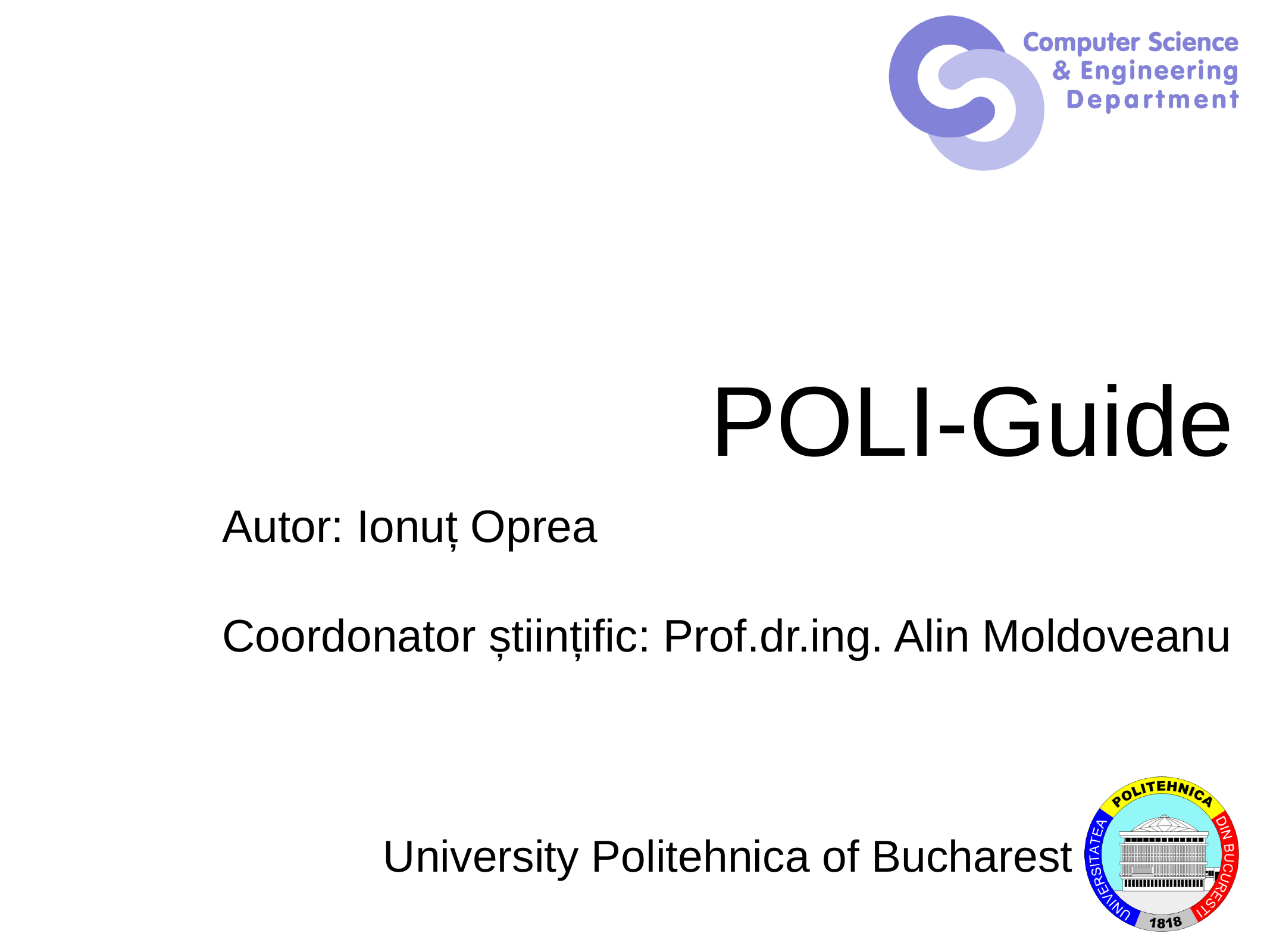

# POLI-Guide
Autor: Ionuț Oprea

Coordonator științific: Prof.dr.ing. Alin Moldoveanu
University Politehnica of Bucharest